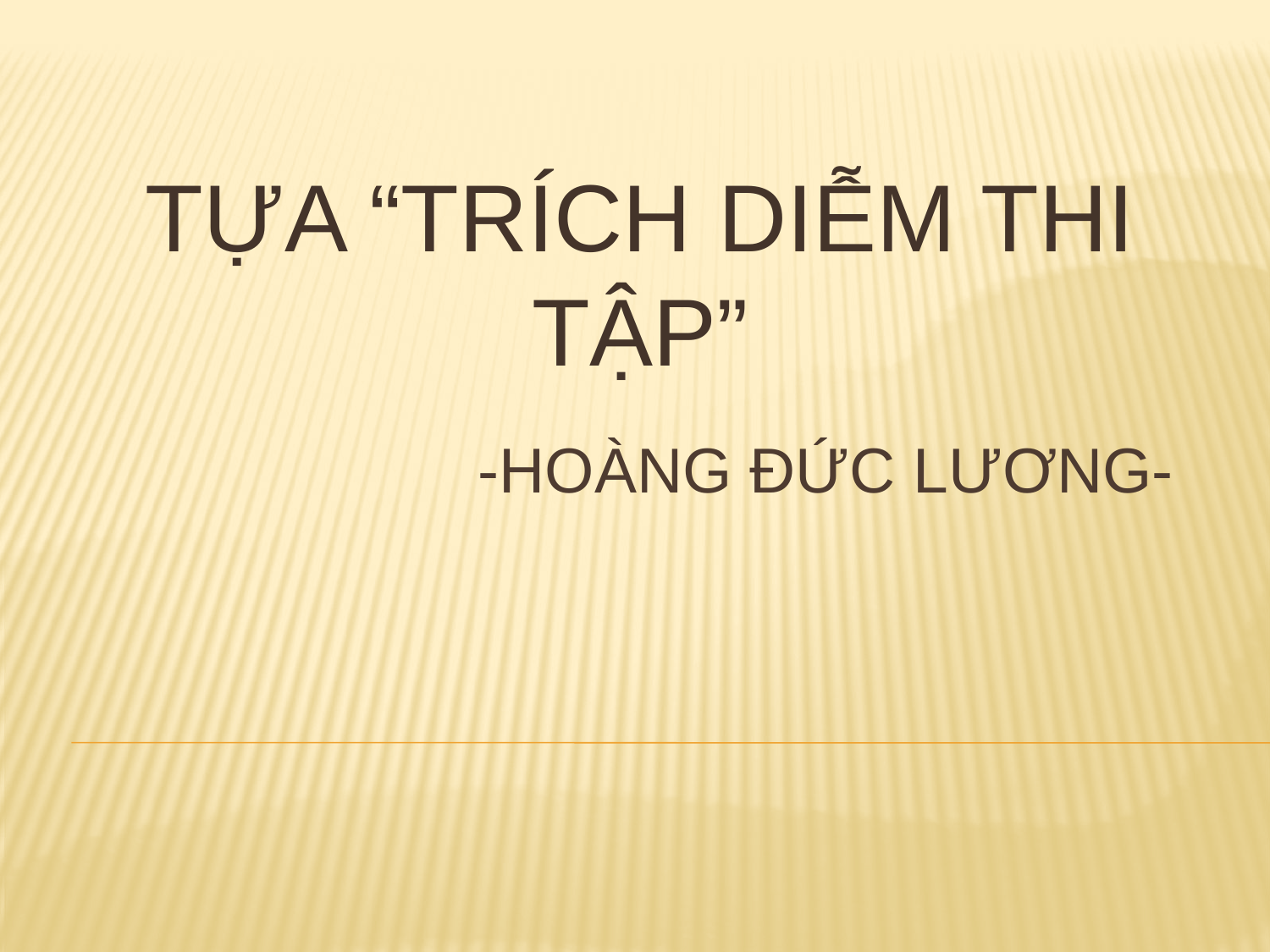

TỰA “TRÍCH DIỄM THI TẬP”
# -HOÀNG ĐỨC LƯƠNG-